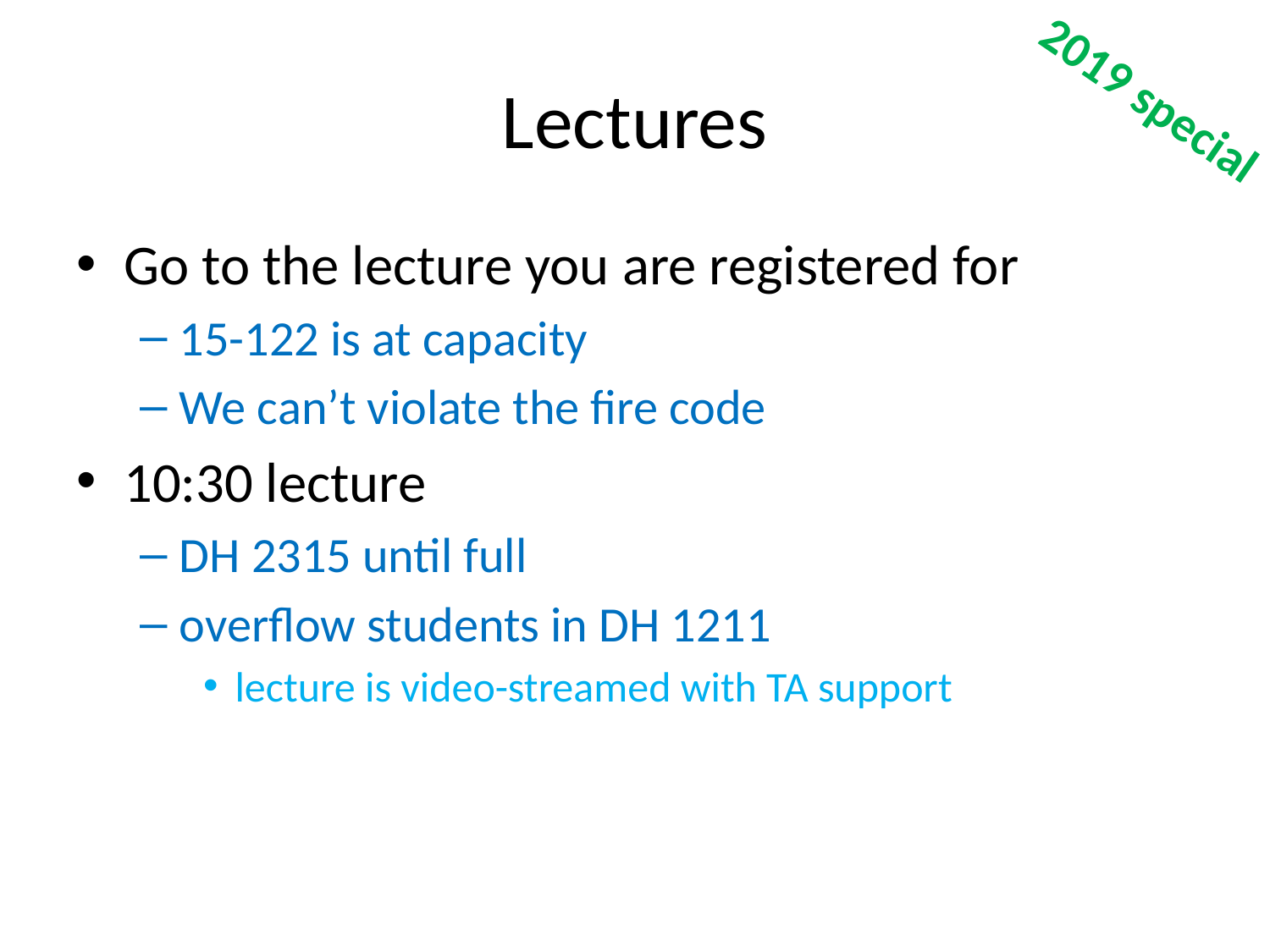

# Lectures
2019 special
Go to the lecture you are registered for
15-122 is at capacity
We can’t violate the fire code
10:30 lecture
DH 2315 until full
overflow students in DH 1211
lecture is video-streamed with TA support